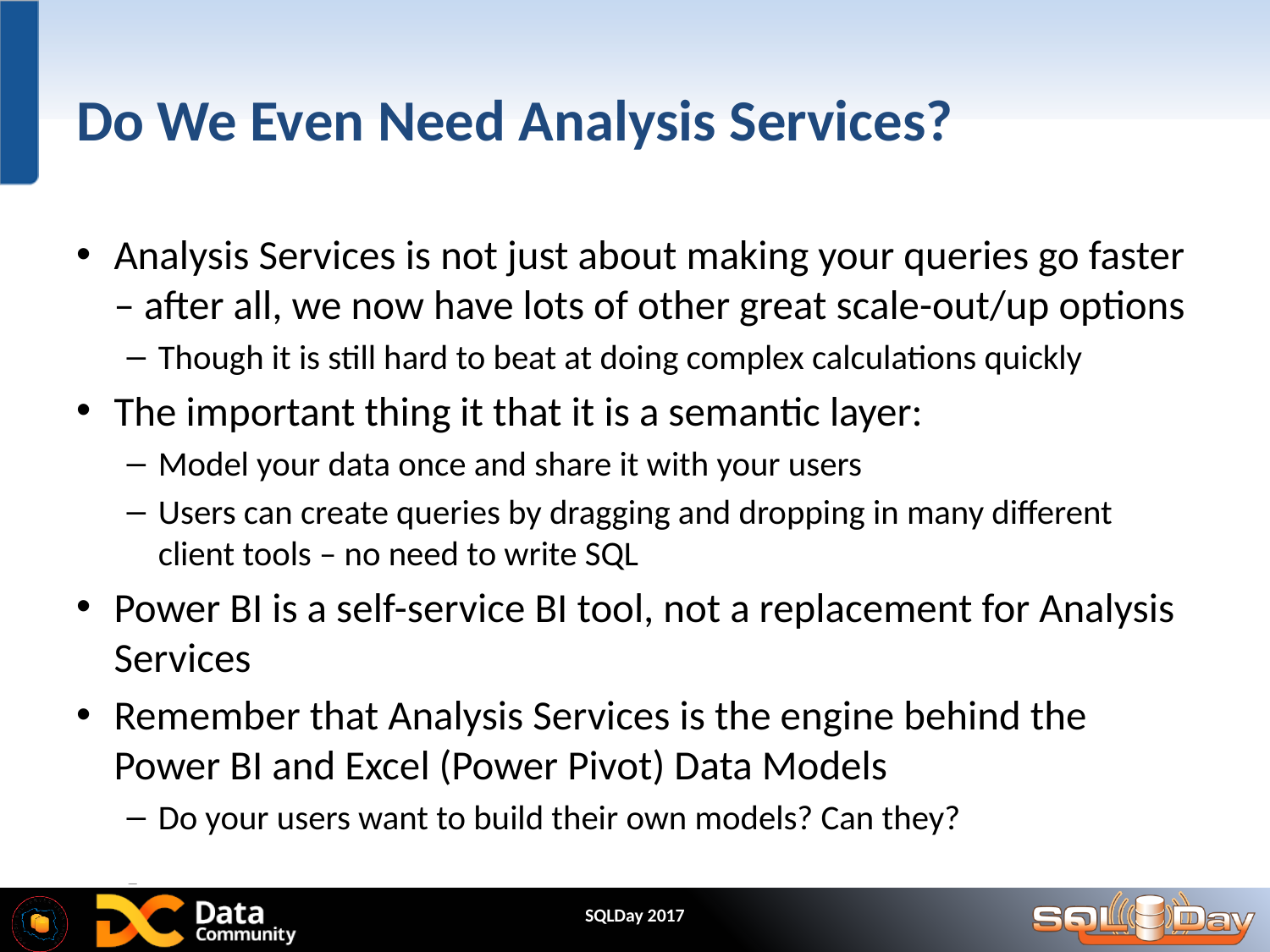

# Do We Even Need Analysis Services?
Analysis Services is not just about making your queries go faster – after all, we now have lots of other great scale-out/up options
Though it is still hard to beat at doing complex calculations quickly
The important thing it that it is a semantic layer:
Model your data once and share it with your users
Users can create queries by dragging and dropping in many different client tools – no need to write SQL
Power BI is a self-service BI tool, not a replacement for Analysis Services
Remember that Analysis Services is the engine behind the Power BI and Excel (Power Pivot) Data Models
Do your users want to build their own models? Can they?